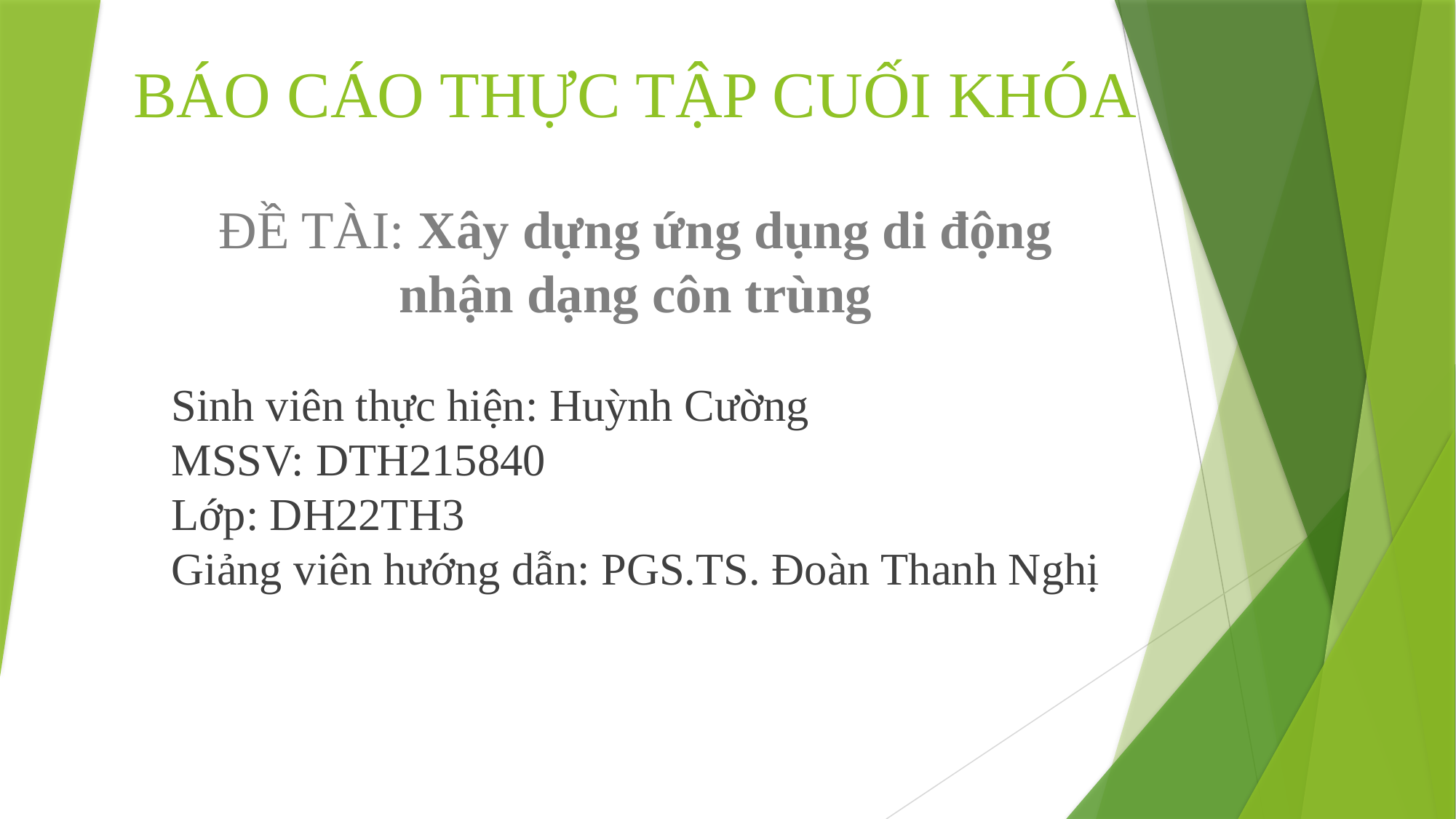

# BÁO CÁO THỰC TẬP CUỐI KHÓA
ĐỀ TÀI: Xây dựng ứng dụng di động nhận dạng côn trùng

Sinh viên thực hiện: Huỳnh Cường
MSSV: DTH215840
Lớp: DH22TH3
Giảng viên hướng dẫn: PGS.TS. Đoàn Thanh Nghị